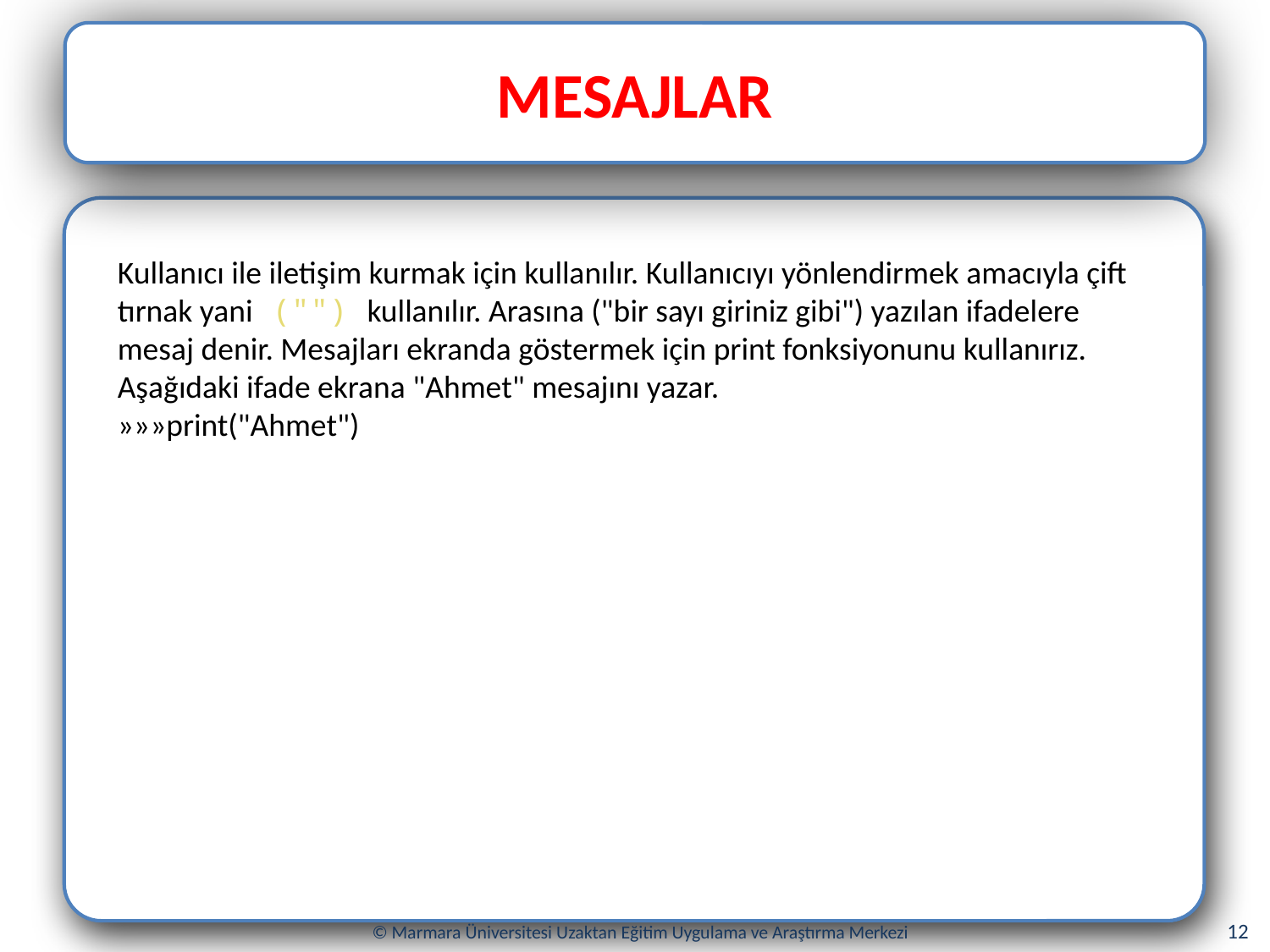

MESAJLAR

Kullanıcı ile iletişim kurmak için kullanılır. Kullanıcıyı yönlendirmek amacıyla çift tırnak yani ("") kullanılır. Arasına ("bir sayı giriniz gibi") yazılan ifadelere mesaj denir. Mesajları ekranda göstermek için print fonksiyonunu kullanırız. Aşağıdaki ifade ekrana "Ahmet" mesajını yazar.
»»»print("Ahmet")

12
© Marmara Üniversitesi Uzaktan Eğitim Uygulama ve Araştırma Merkezi